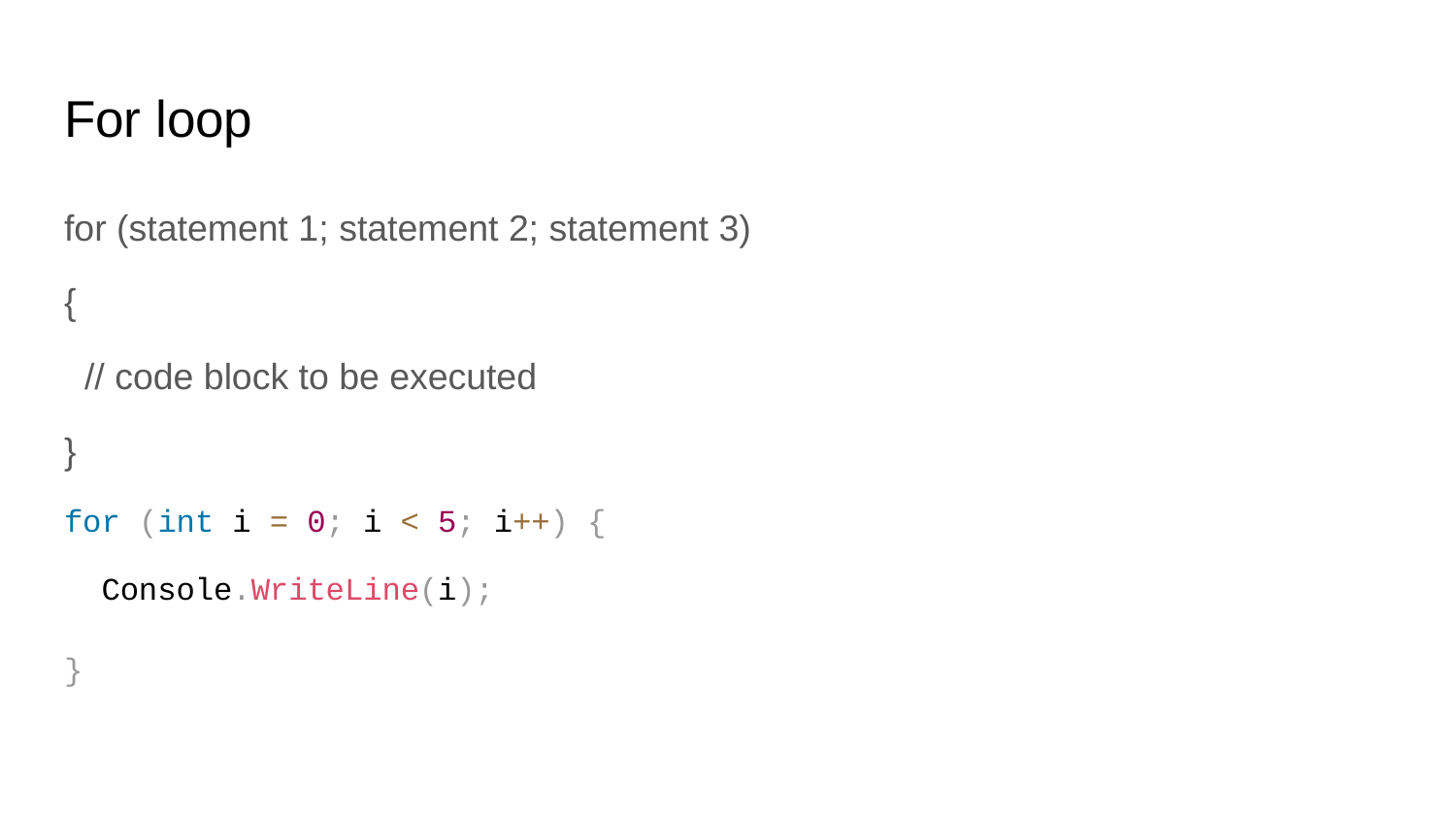

# For loop
for (statement 1; statement 2; statement 3)
{
  // code block to be executed
}
for (int i = 0; i < 5; i++) {
  Console.WriteLine(i);
}